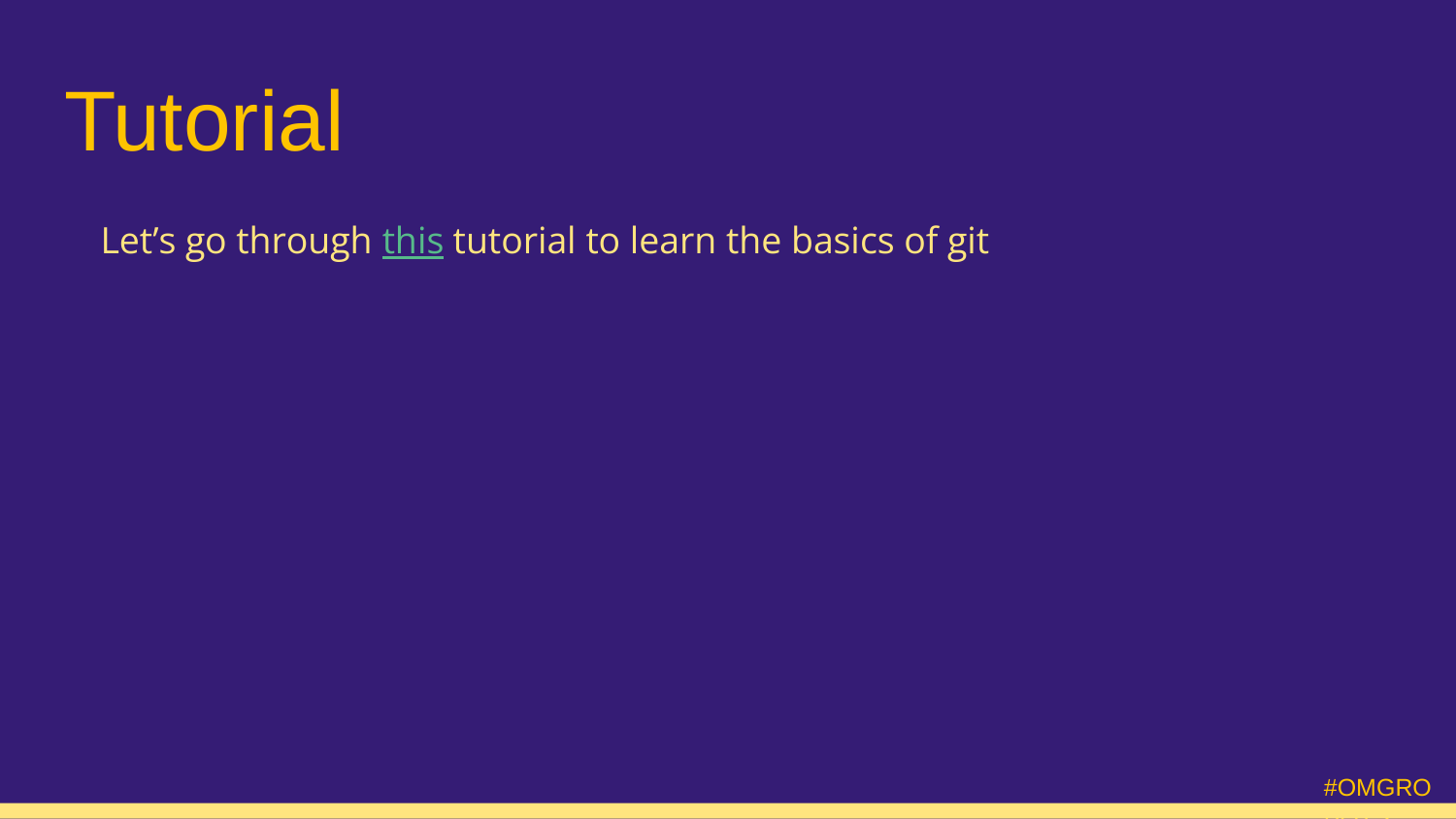

# Tutorial
Let’s go through this tutorial to learn the basics of git